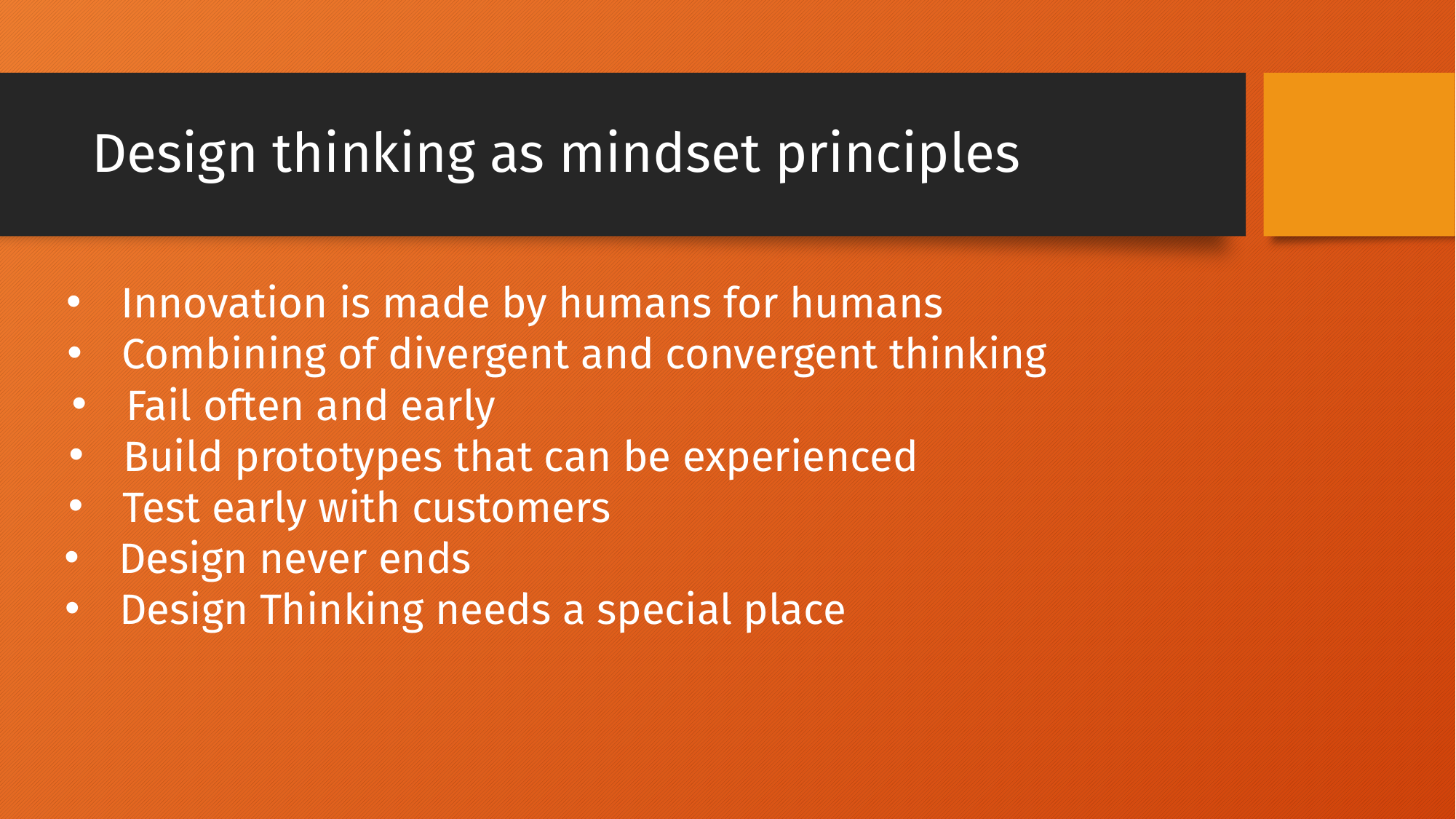

# Design thinking as mindset principles
Innovation is made by humans for humans
Combining of divergent and convergent thinking
Fail often and early
Build prototypes that can be experienced
Test early with customers
Design never ends
Design Thinking needs a special place